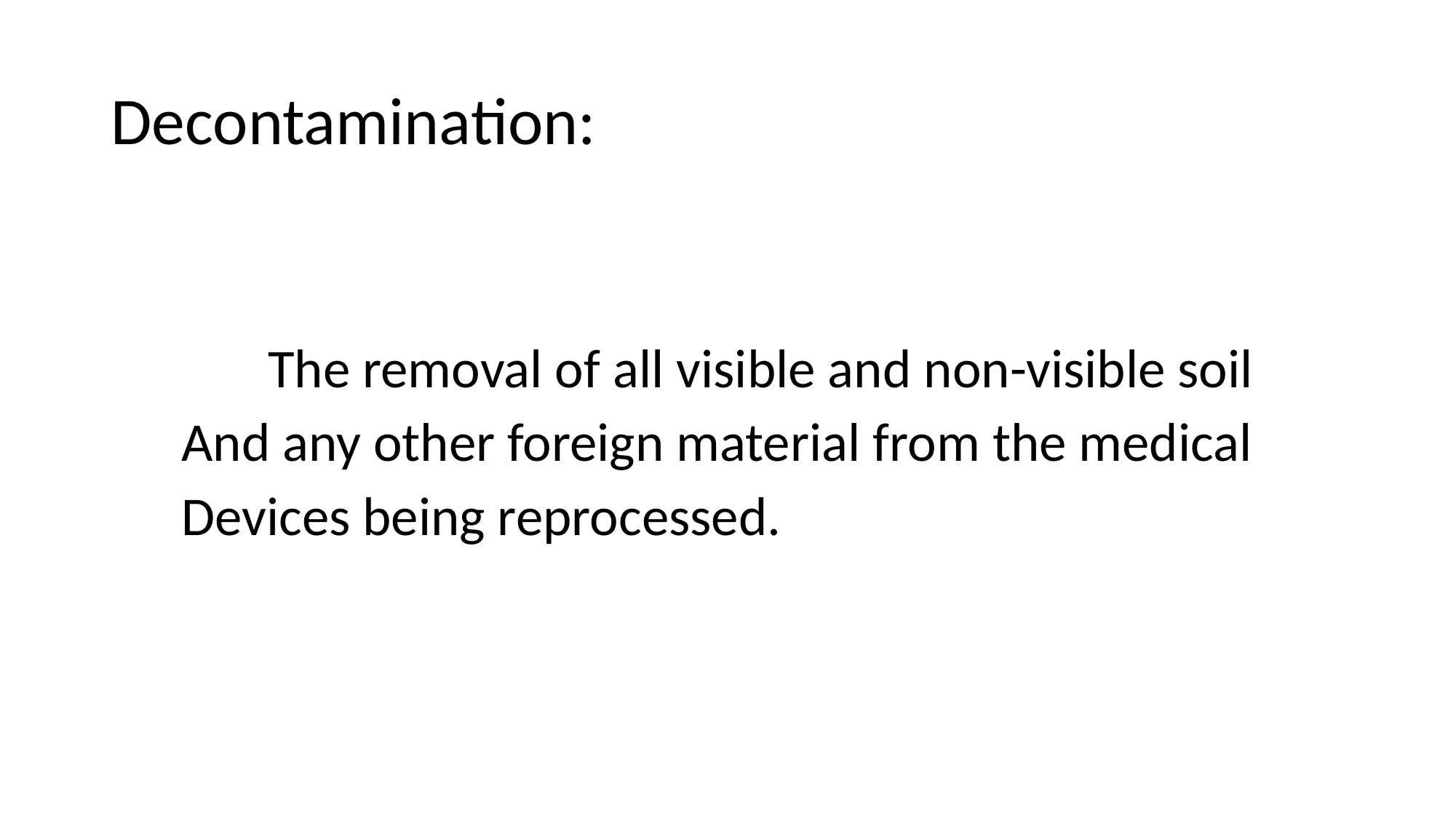

# Decontamination:
         The removal of all visible and non-visible soil
And any other foreign material from the medical
Devices being reprocessed.